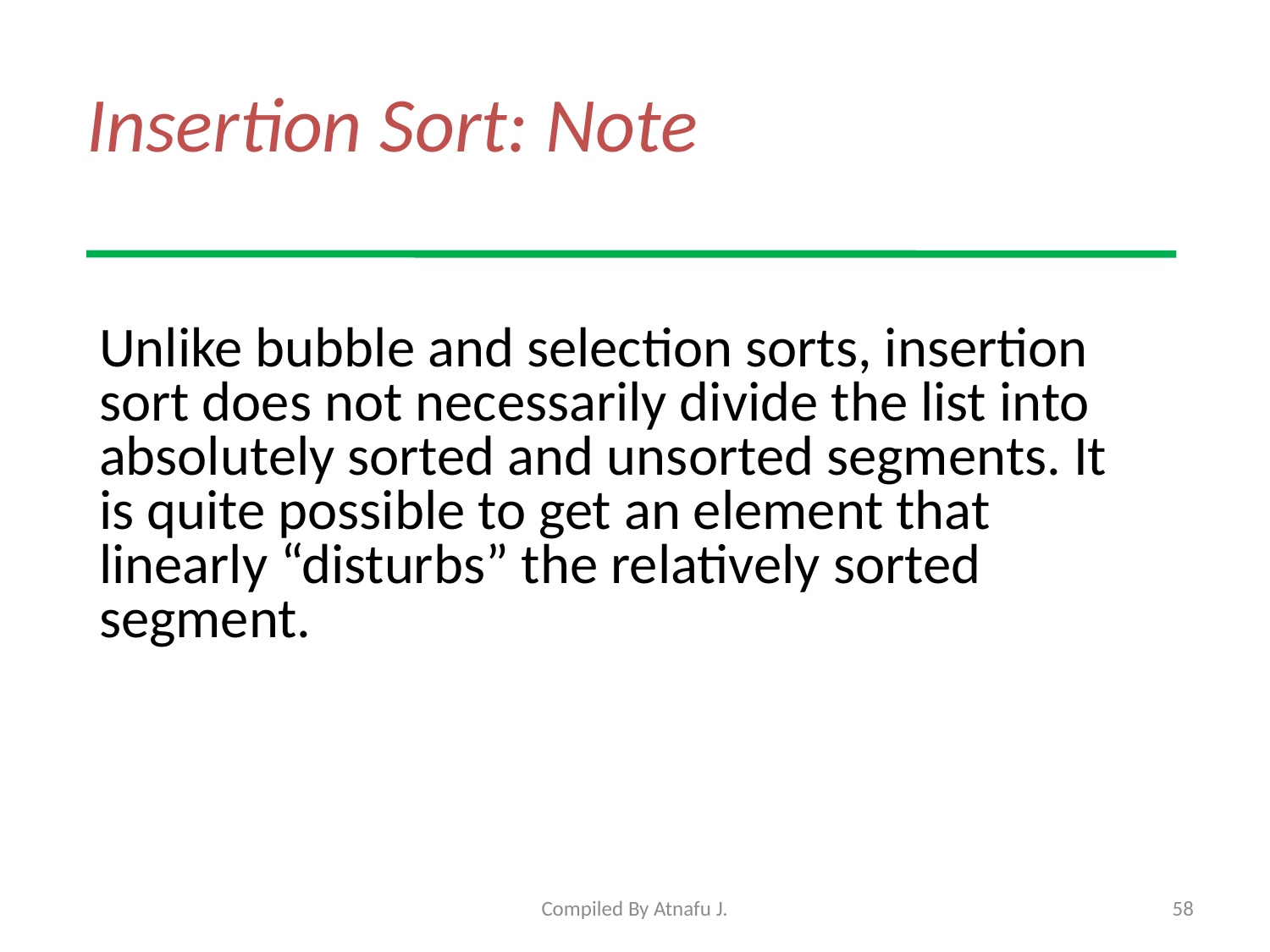

# Insertion Sort: Note
Unlike bubble and selection sorts, insertion sort does not necessarily divide the list into absolutely sorted and unsorted segments. It is quite possible to get an element that linearly “disturbs” the relatively sorted segment.
Compiled By Atnafu J.
58